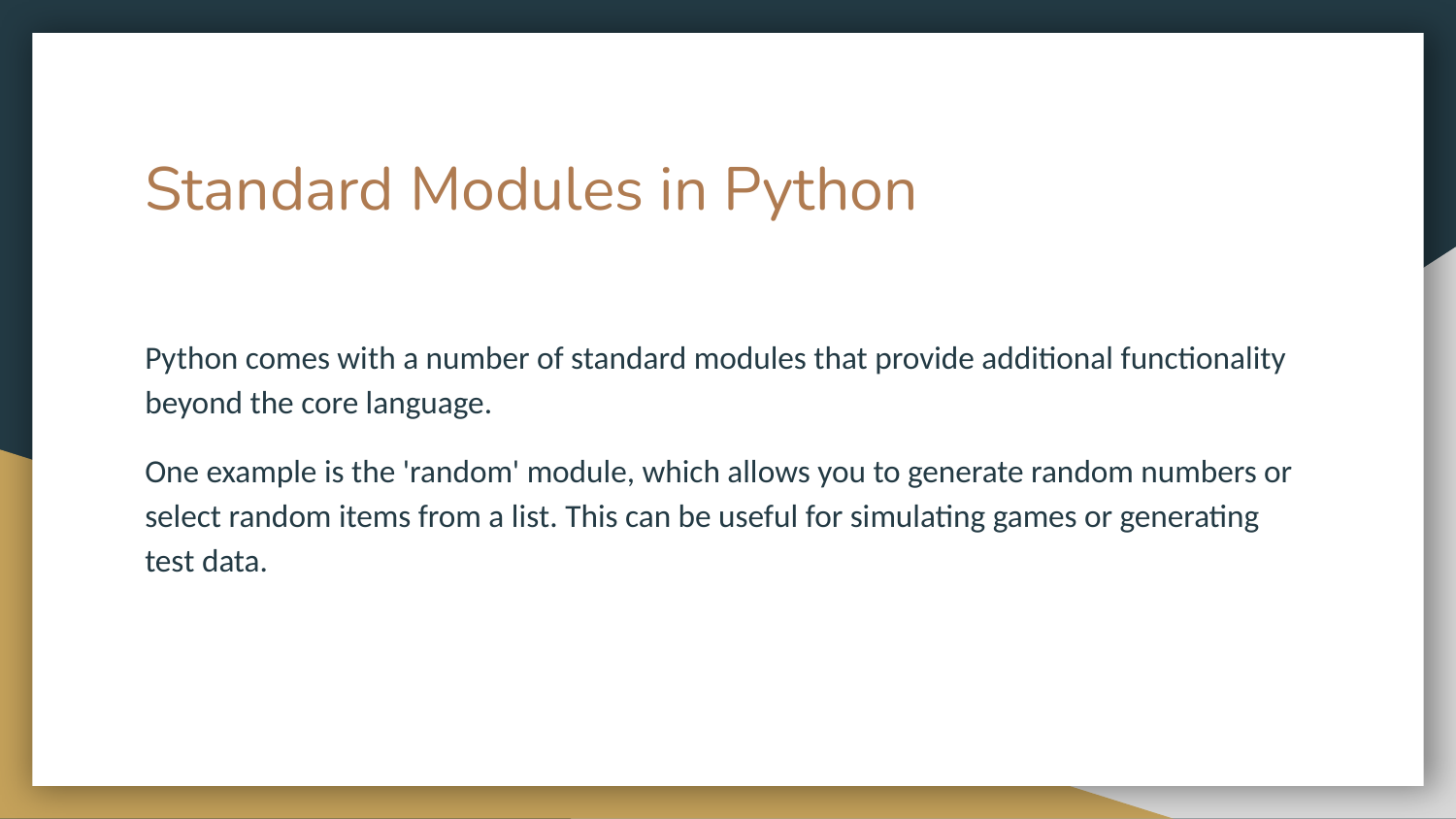

# Standard Modules in Python
Python comes with a number of standard modules that provide additional functionality beyond the core language.
One example is the 'random' module, which allows you to generate random numbers or select random items from a list. This can be useful for simulating games or generating test data.